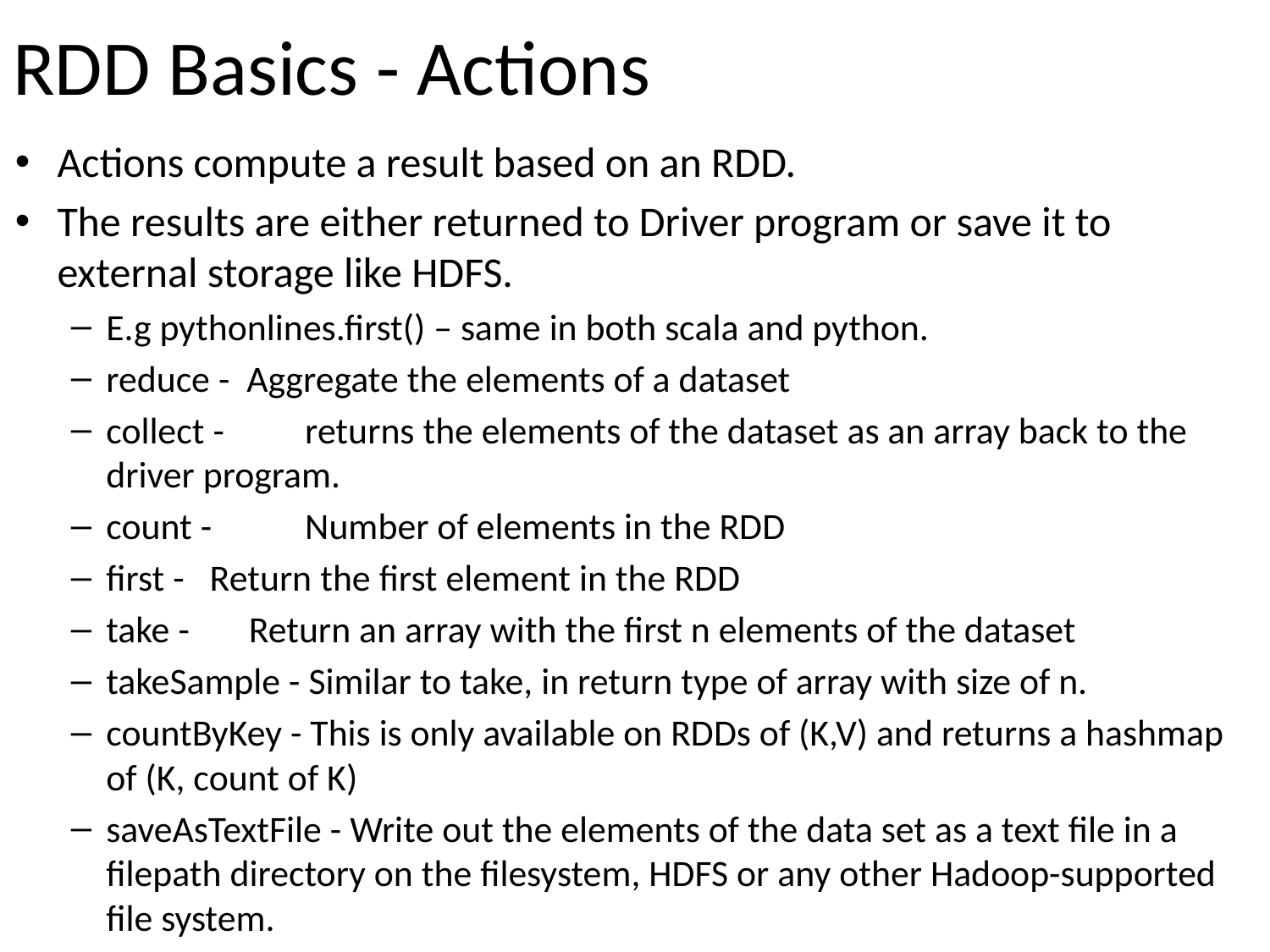

# RDD Basics - Actions
Actions compute a result based on an RDD.
The results are either returned to Driver program or save it to external storage like HDFS.
E.g pythonlines.first() – same in both scala and python.
reduce -  Aggregate the elements of a dataset
collect -	 returns the elements of the dataset as an array back to the driver program.
count - 	 Number of elements in the RDD
first -	 Return the first element in the RDD
take -       Return an array with the first n elements of the dataset
takeSample - Similar to take, in return type of array with size of n.
countByKey - This is only available on RDDs of (K,V) and returns a hashmap of (K, count of K)
saveAsTextFile - Write out the elements of the data set as a text file in a filepath directory on the filesystem, HDFS or any other Hadoop-supported file system.